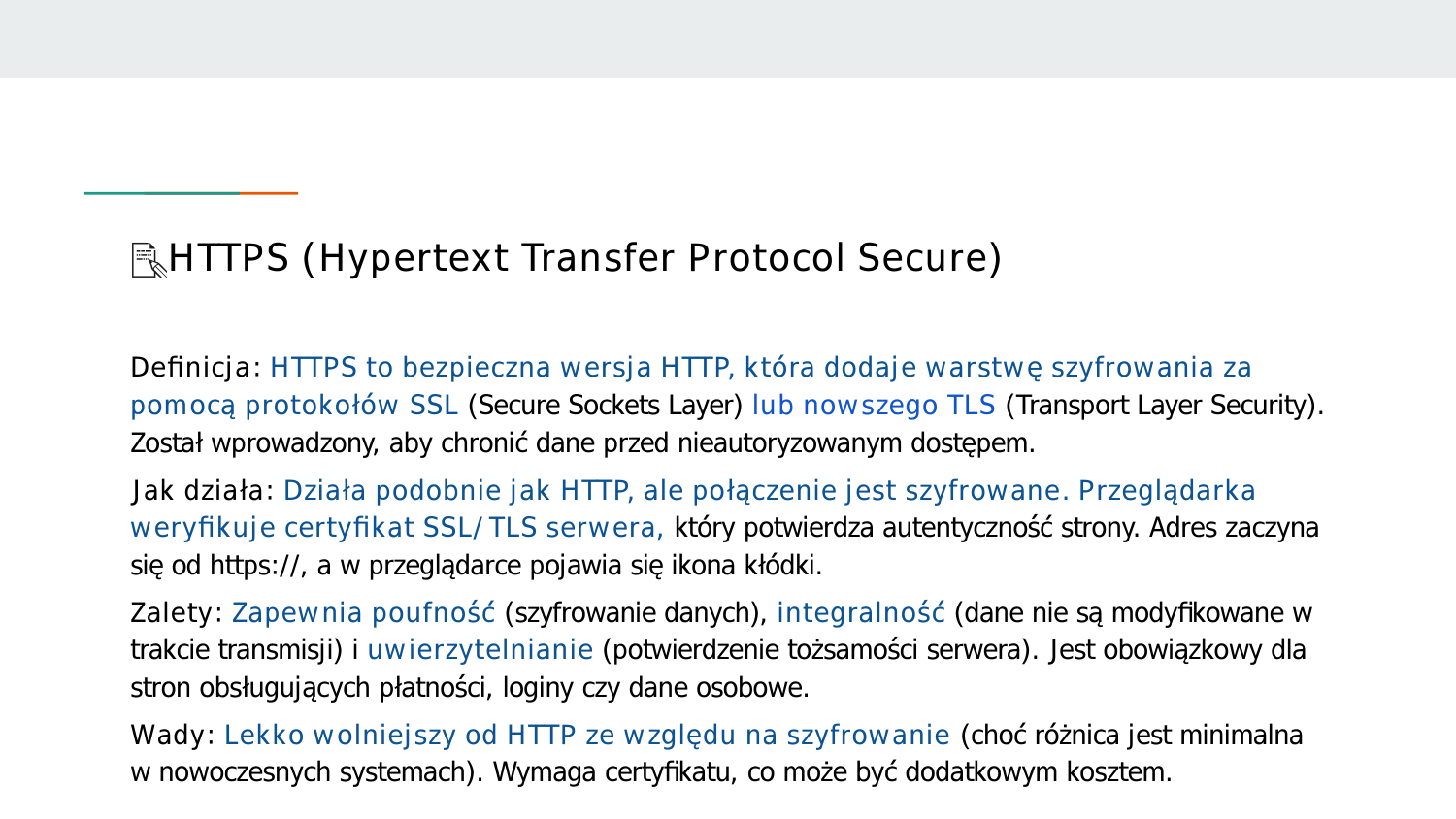

# 📝HTTPS (Hypertext Transfer Protocol Secure)

Definicja: HTTPS to bezpieczna wersja HTTP, która dodaje warstwę szyfrowania za pomocą protokołów SSL (Secure Sockets Layer) lub nowszego TLS (Transport Layer Security). Został wprowadzony, aby chronić dane przed nieautoryzowanym dostępem.
Jak działa: Działa podobnie jak HTTP, ale połączenie jest szyfrowane. Przeglądarka weryfikuje certyfikat SSL/TLS serwera, który potwierdza autentyczność strony. Adres zaczyna się od https://, a w przeglądarce pojawia się ikona kłódki.
Zalety: Zapewnia poufność (szyfrowanie danych), integralność (dane nie są modyfikowane w trakcie transmisji) i uwierzytelnianie (potwierdzenie tożsamości serwera). Jest obowiązkowy dla stron obsługujących płatności, loginy czy dane osobowe.
Wady: Lekko wolniejszy od HTTP ze względu na szyfrowanie (choć różnica jest minimalna w nowoczesnych systemach). Wymaga certyfikatu, co może być dodatkowym kosztem.